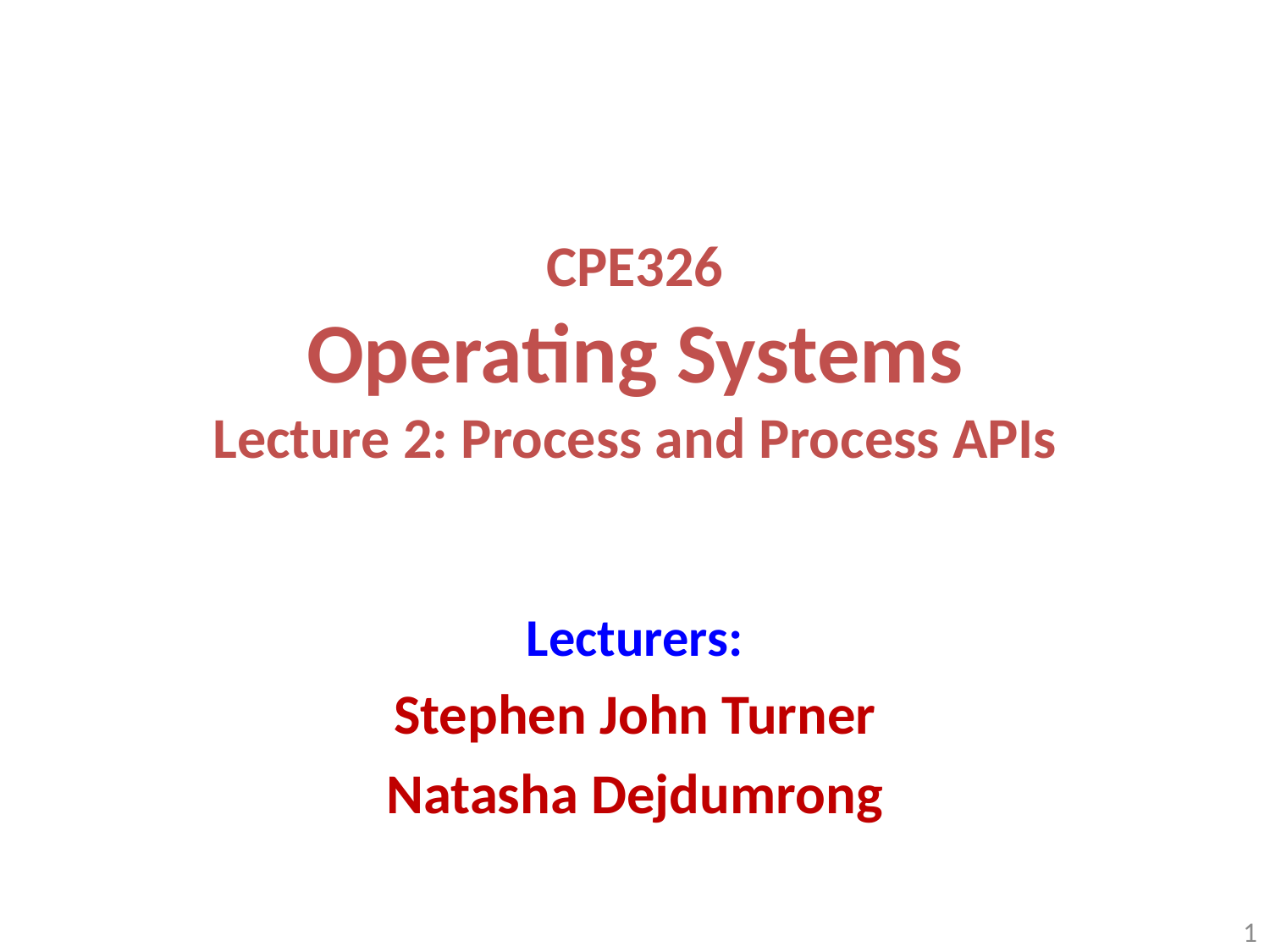

# CPE326 Operating Systems Lecture 2: Process and Process APIs
Lecturers:
Stephen John Turner
Natasha Dejdumrong